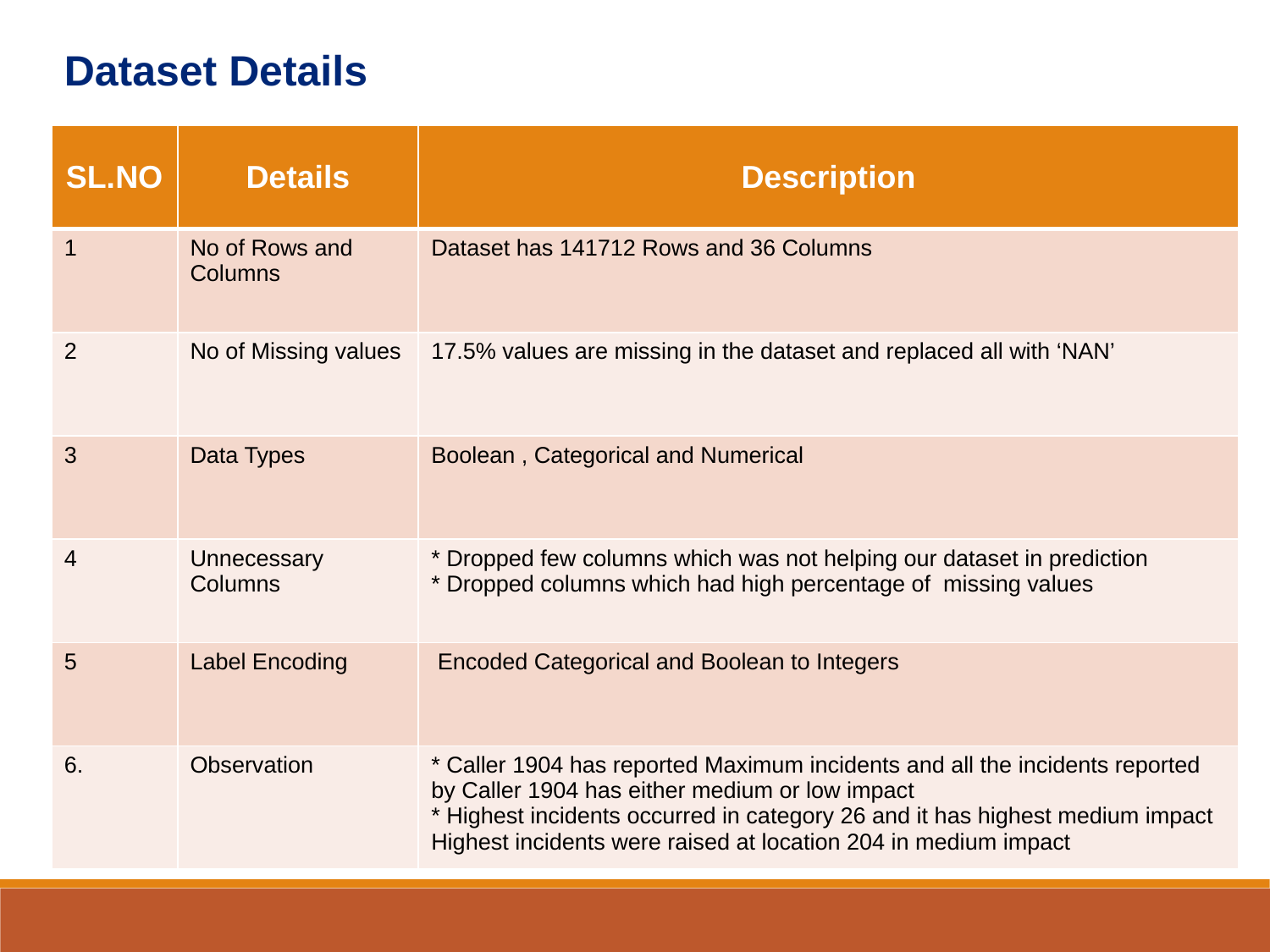

Dataset Details
| SL.NO | Details | Description |
| --- | --- | --- |
| 1 | No of Rows and Columns | Dataset has 141712 Rows and 36 Columns |
| 2 | No of Missing values | 17.5% values are missing in the dataset and replaced all with ‘NAN’ |
| 3 | Data Types | Boolean , Categorical and Numerical |
| 4 | Unnecessary Columns | \* Dropped few columns which was not helping our dataset in prediction \* Dropped columns which had high percentage of missing values |
| 5 | Label Encoding | Encoded Categorical and Boolean to Integers |
| 6. | Observation | \* Caller 1904 has reported Maximum incidents and all the incidents reported by Caller 1904 has either medium or low impact \* Highest incidents occurred in category 26 and it has highest medium impact Highest incidents were raised at location 204 in medium impact |